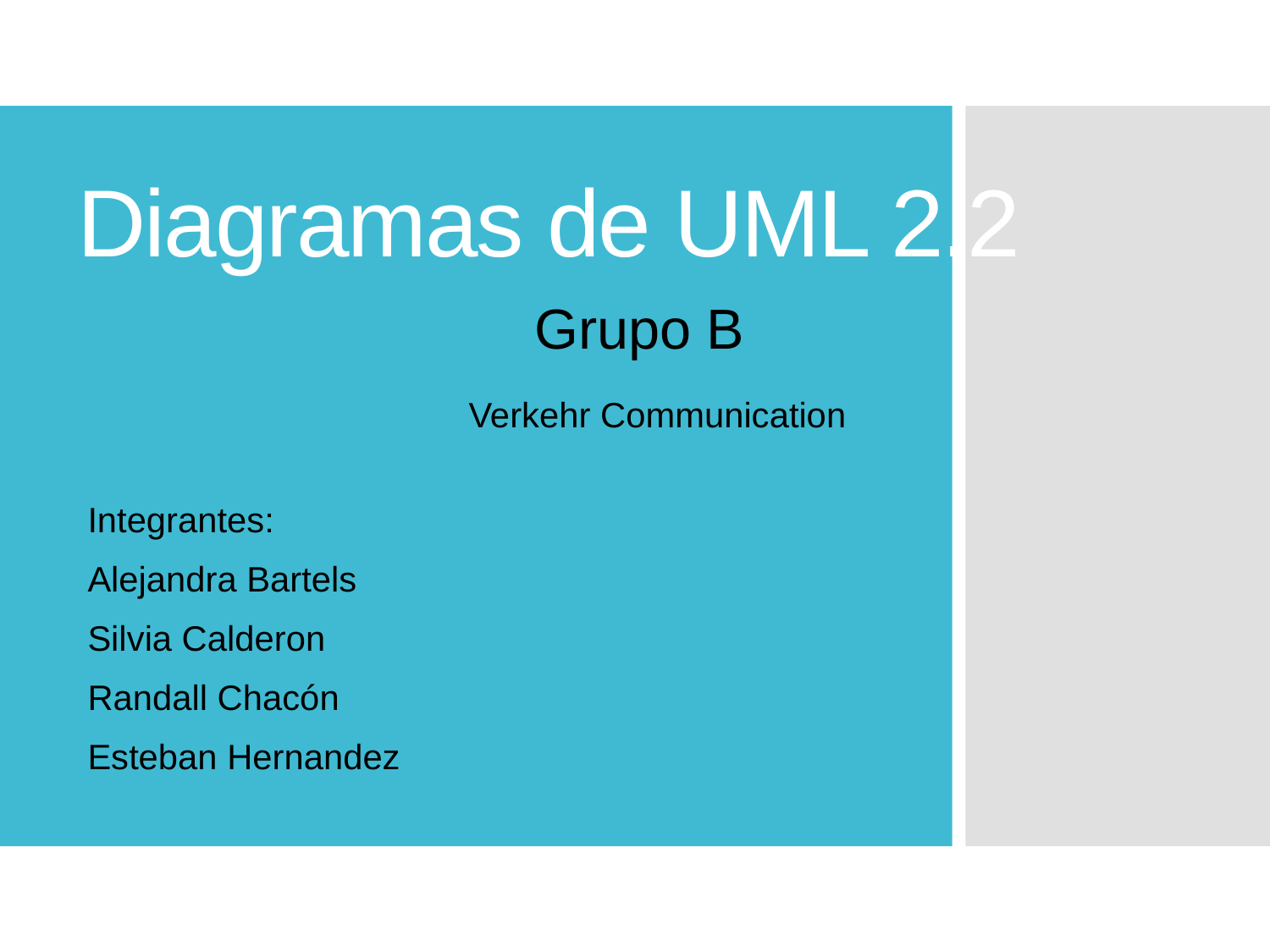

# Diagramas de UML 2.2
Grupo B
Verkehr Communication
Integrantes:
Alejandra Bartels
Silvia Calderon
Randall Chacón
Esteban Hernandez